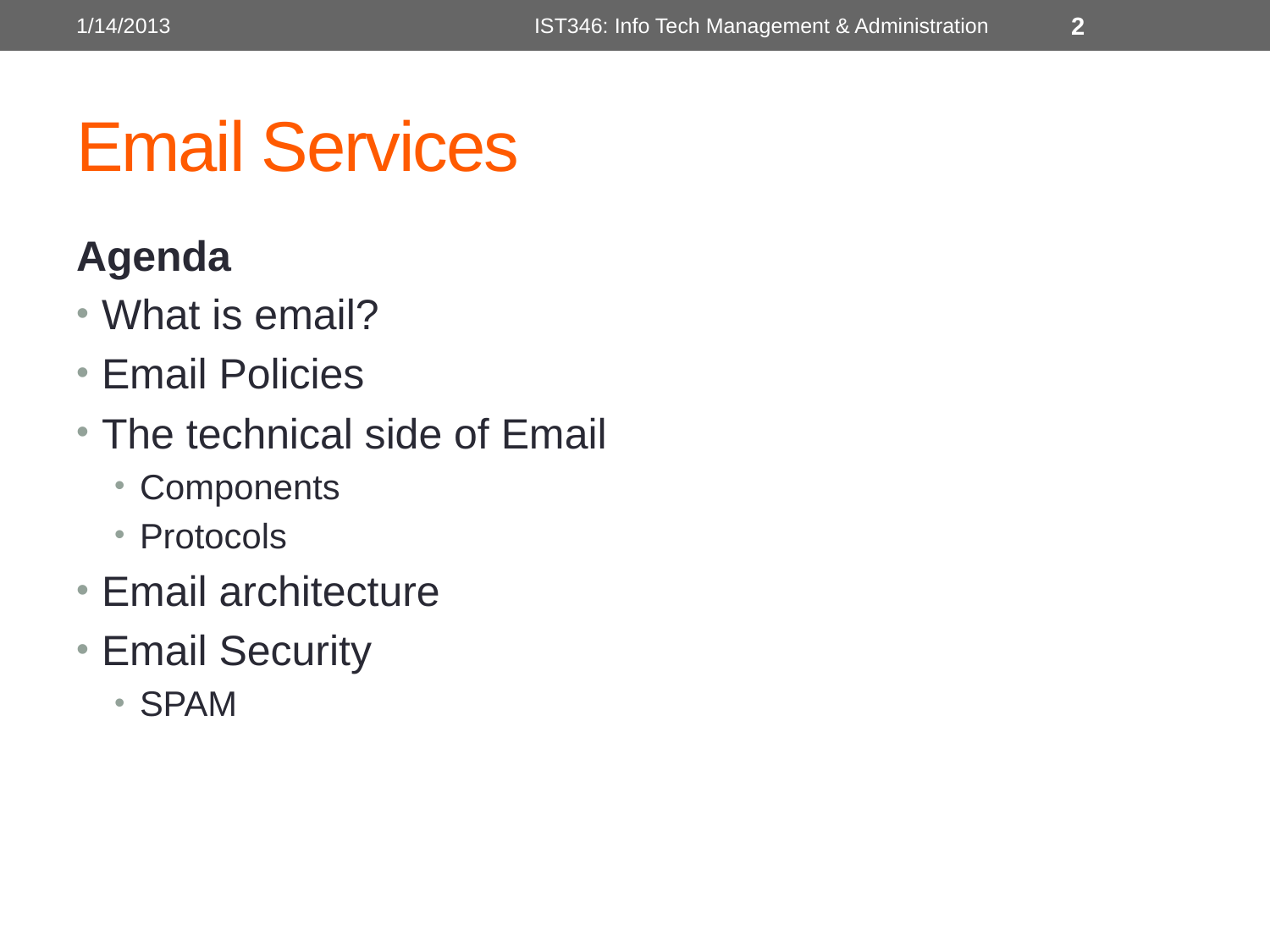

1/14/2013
IST346: Info Tech Management & Administration
2
# Email Services
Agenda
What is email?
Email Policies
The technical side of Email
Components
Protocols
Email architecture
Email Security
SPAM